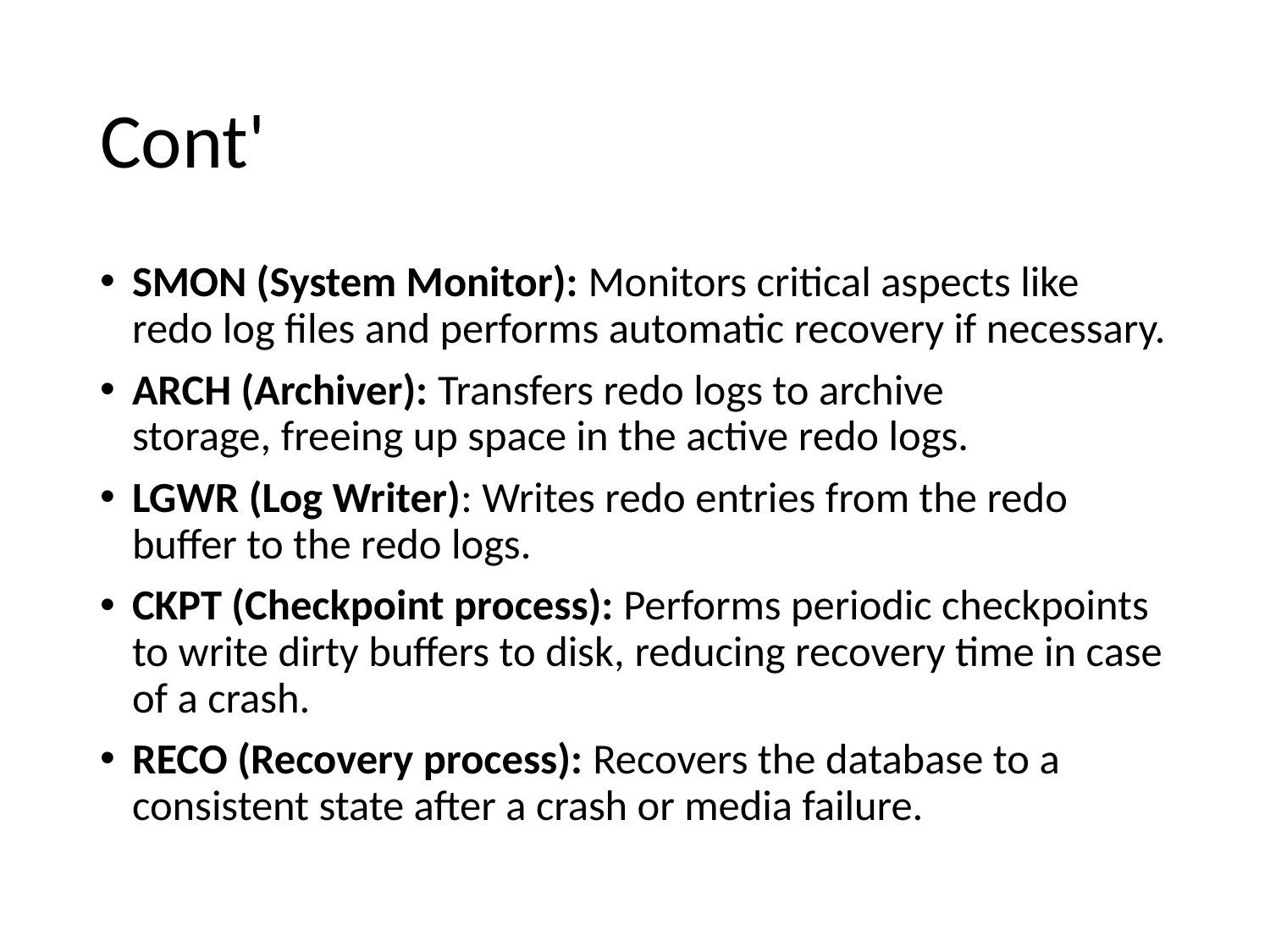

# Cont'
SMON (System Monitor): Monitors critical aspects like redo log files and performs automatic recovery if necessary.
ARCH (Archiver): Transfers redo logs to archive storage, freeing up space in the active redo logs.
LGWR (Log Writer): Writes redo entries from the redo buffer to the redo logs.
CKPT (Checkpoint process): Performs periodic checkpoints to write dirty buffers to disk, reducing recovery time in case of a crash.
RECO (Recovery process): Recovers the database to a consistent state after a crash or media failure.